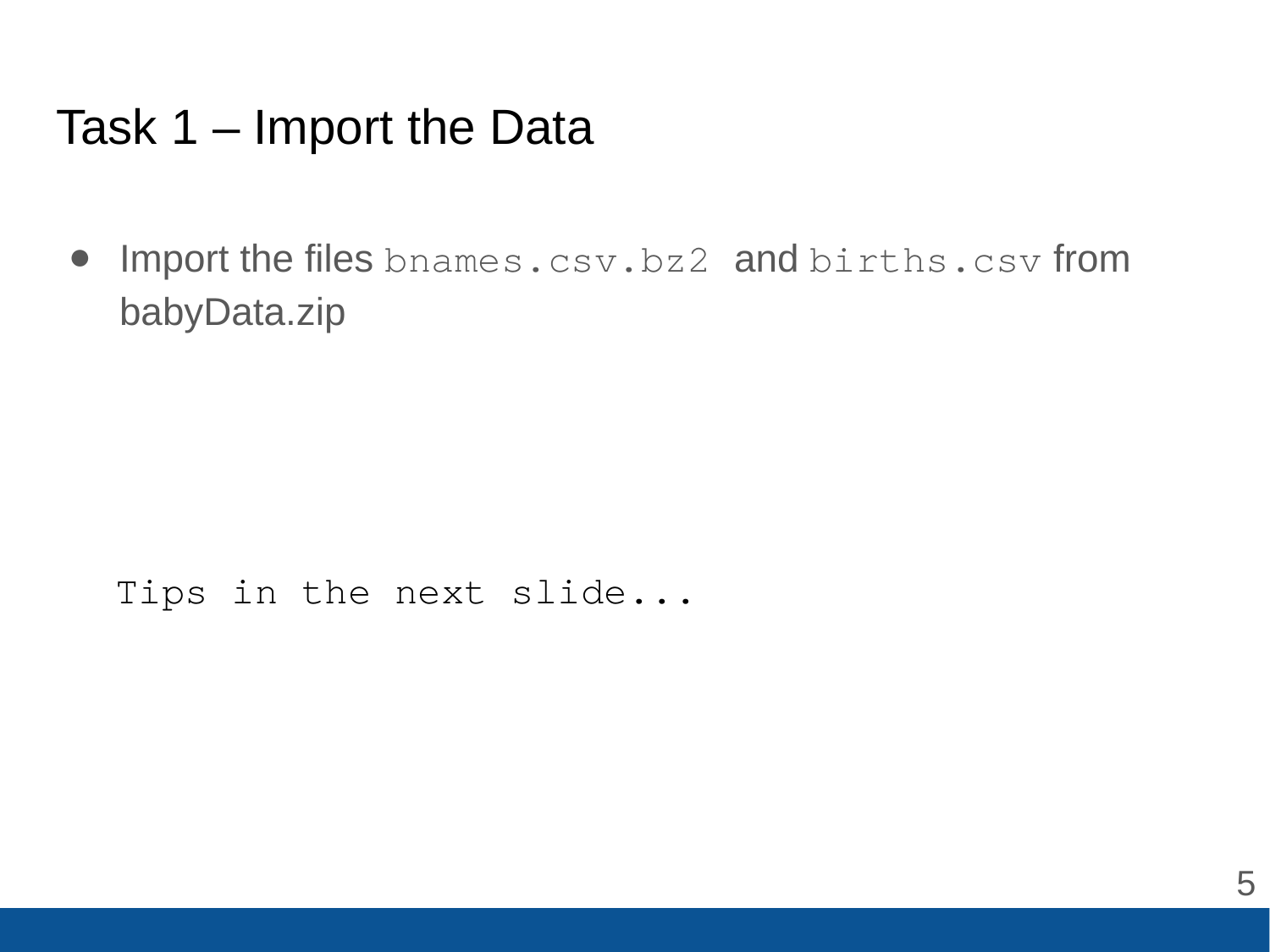

# Task 1 – Import the Data
Import the files bnames.csv.bz2 and births.csv from babyData.zip

Tips in the next slide...
5